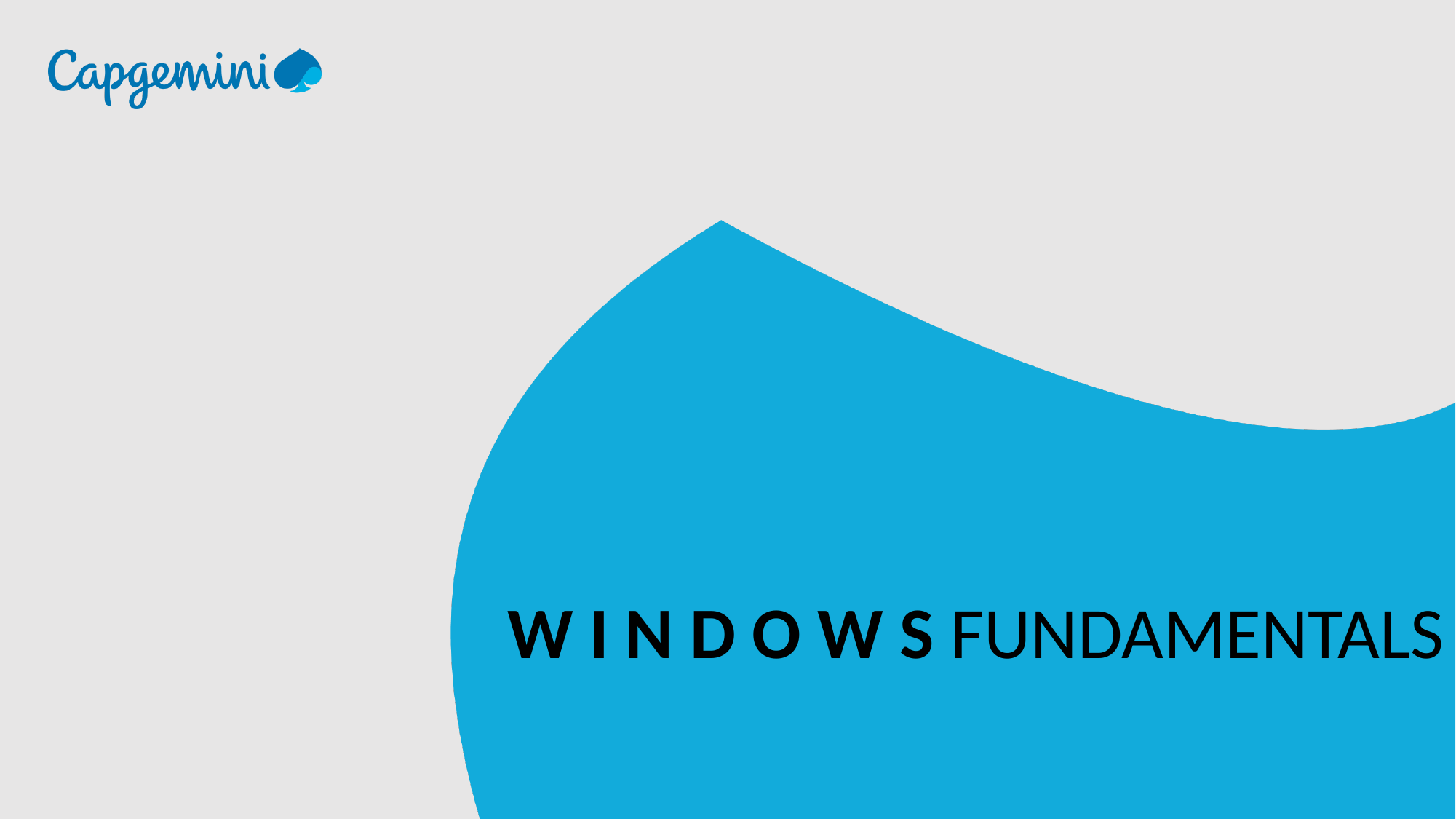

W I N D O W S FUNDAMENTALS